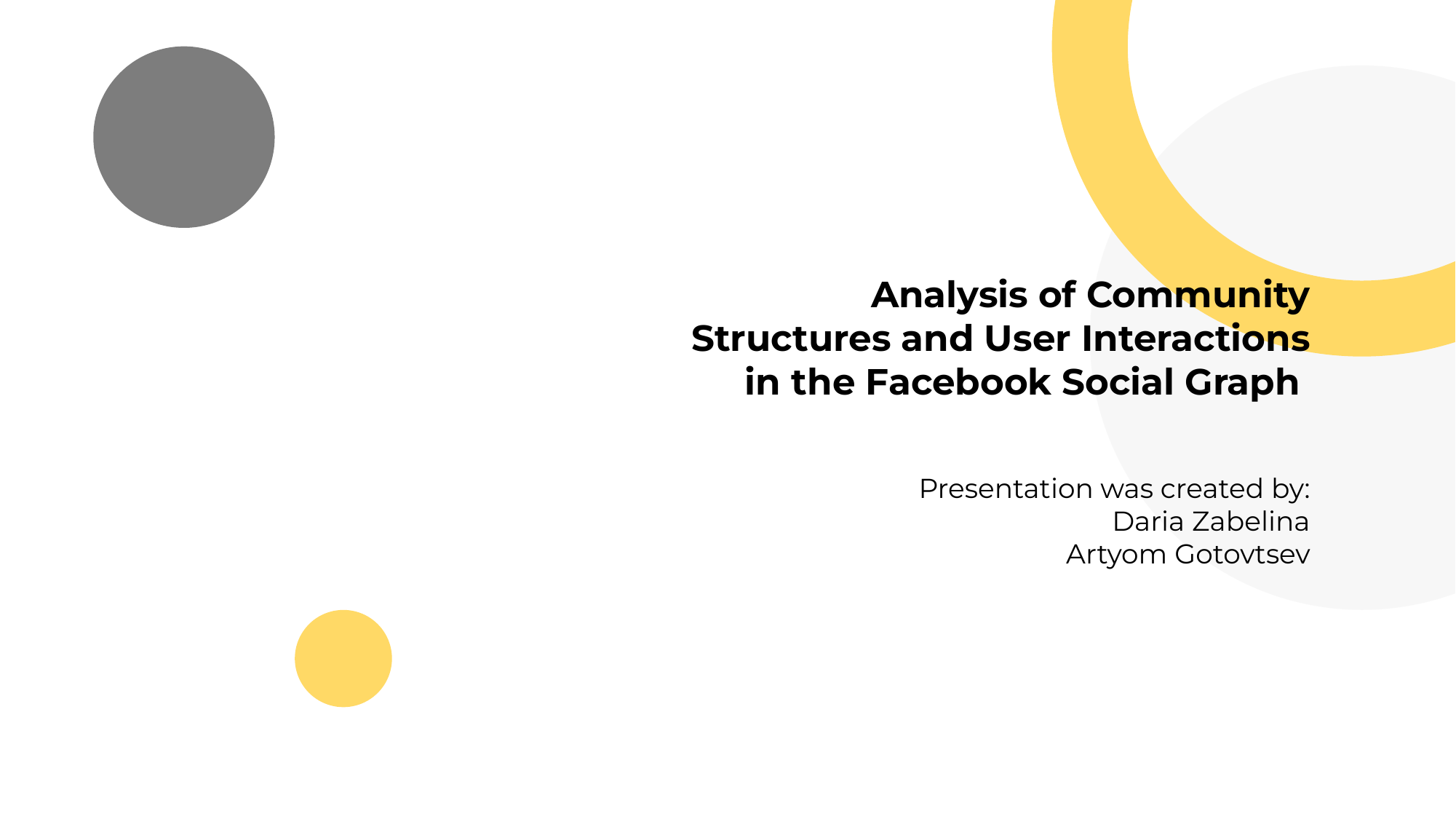

Analysis of Community Structures and User Interactions in the Facebook Social Graph
Presentation was created by:
Daria Zabelina
Artyom Gotovtsev